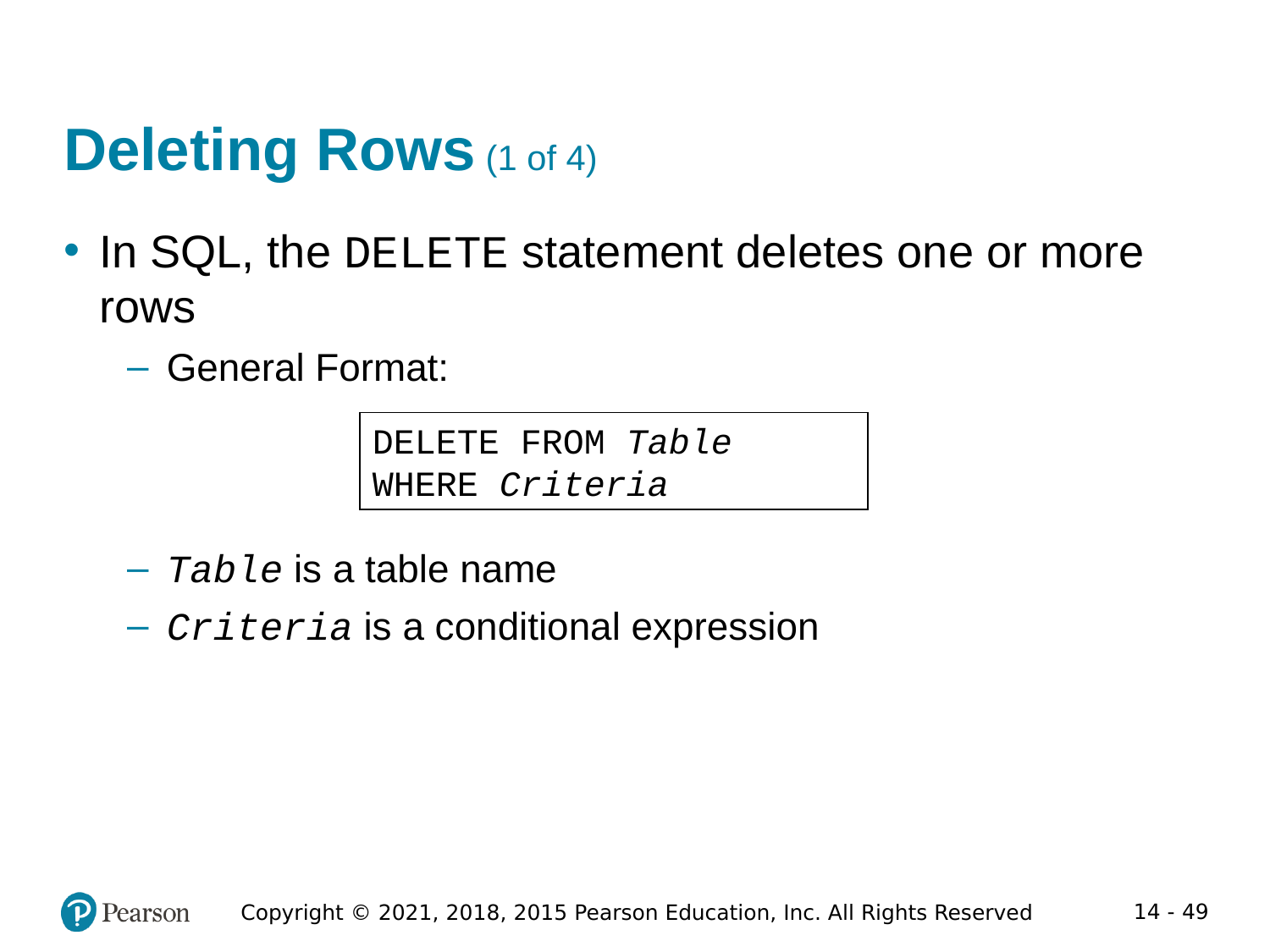

# Deleting Rows (1 of 4)
In SQL, the DELETE statement deletes one or more rows
General Format:

Table is a table name
Criteria is a conditional expression

DELETE FROM Table
WHERE Criteria